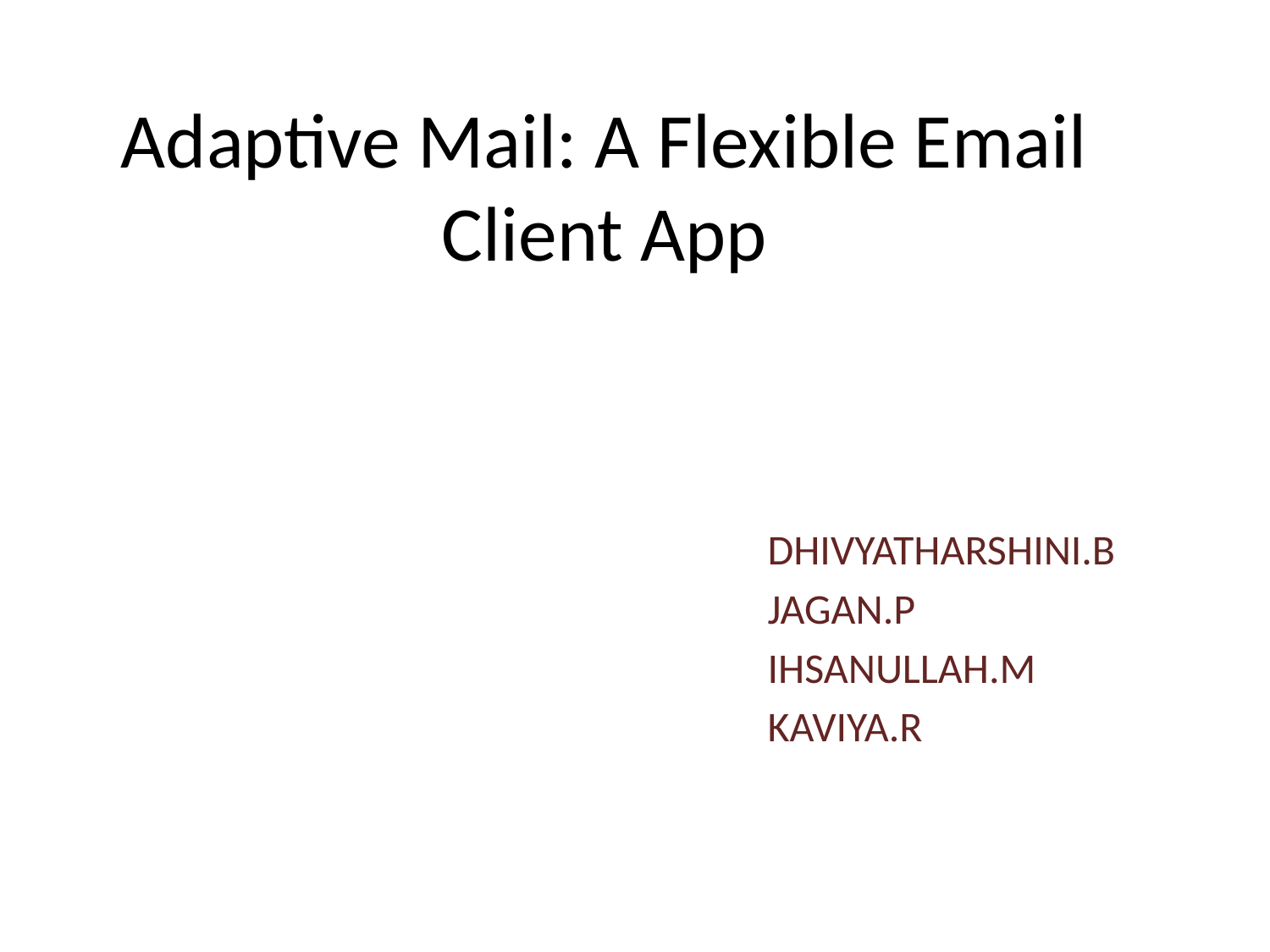

# Adaptive Mail: A Flexible Email Client App
DHIVYATHARSHINI.B
JAGAN.P
IHSANULLAH.M
KAVIYA.R